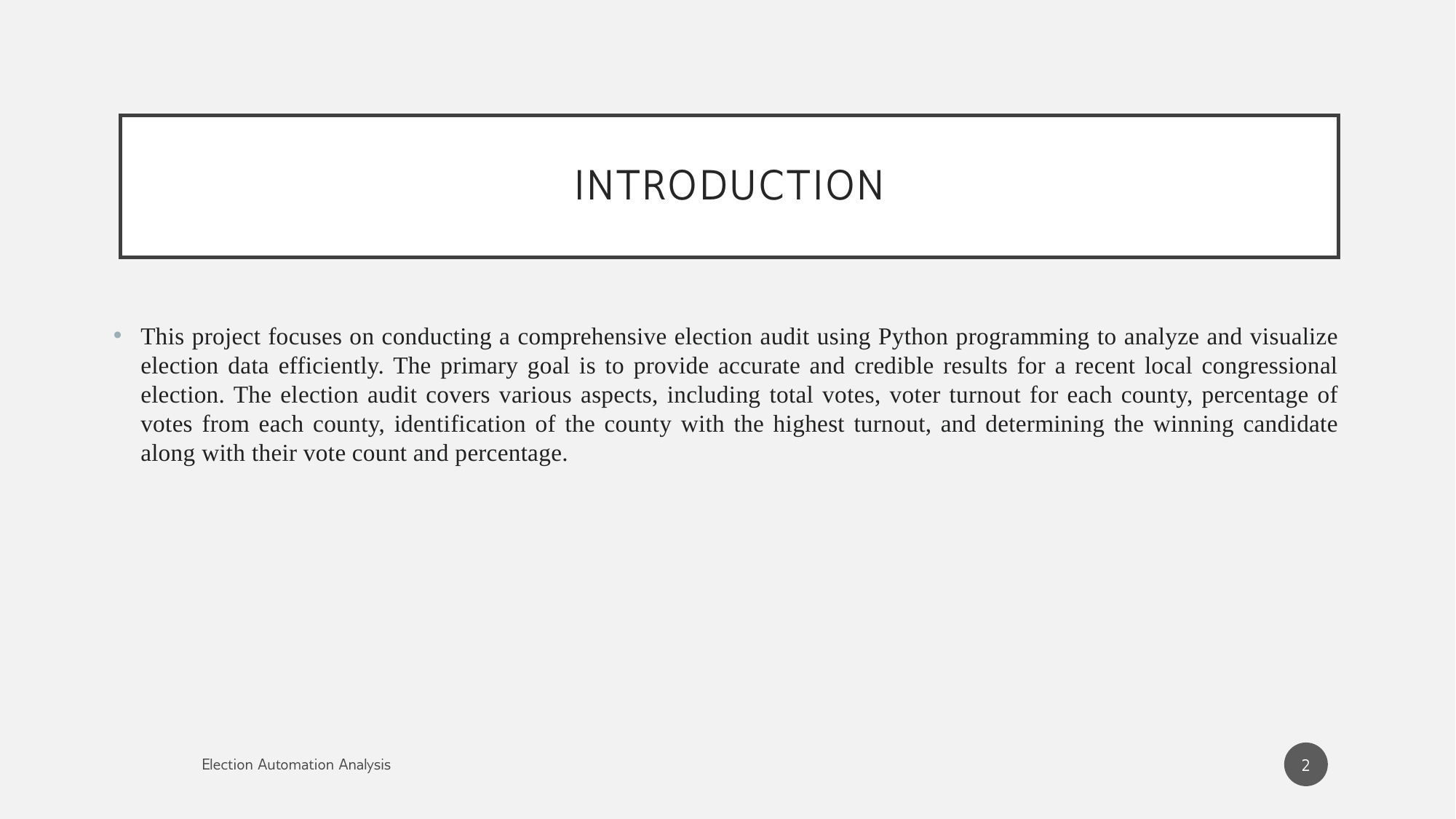

# INTRODUCTION
This project focuses on conducting a comprehensive election audit using Python programming to analyze and visualize election data efficiently. The primary goal is to provide accurate and credible results for a recent local congressional election. The election audit covers various aspects, including total votes, voter turnout for each county, percentage of votes from each county, identification of the county with the highest turnout, and determining the winning candidate along with their vote count and percentage.

2
Election Automation Analysis